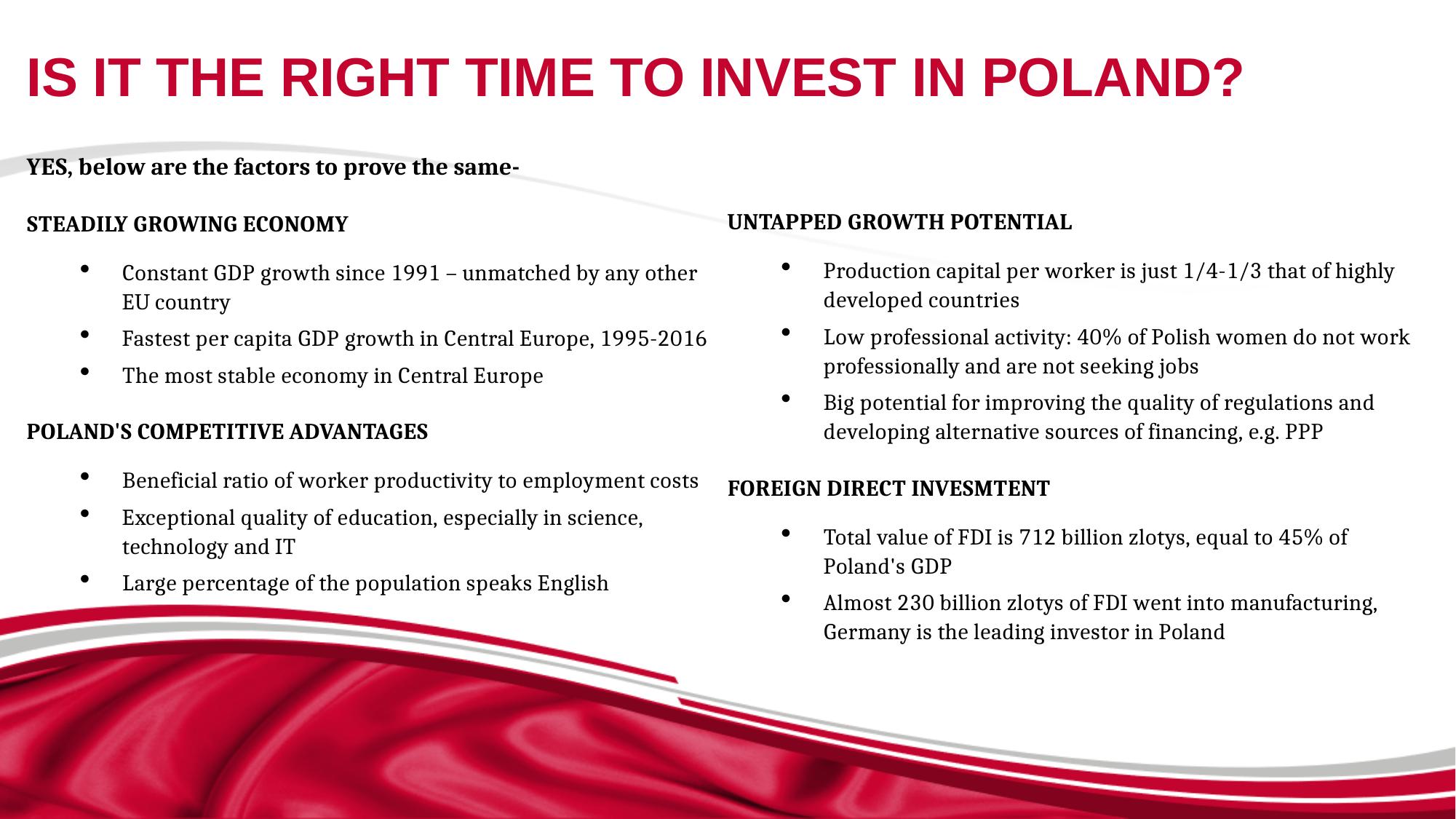

# Is it the right time to invest in Poland?
YES, below are the factors to prove the same-
STEADILY GROWING ECONOMY
Constant GDP growth since 1991 – unmatched by any other EU country
Fastest per capita GDP growth in Central Europe, 1995-2016
The most stable economy in Central Europe
POLAND'S COMPETITIVE ADVANTAGES
Beneficial ratio of worker productivity to employment costs
Exceptional quality of education, especially in science, technology and IT
Large percentage of the population speaks English

UNTAPPED GROWTH POTENTIAL
Production capital per worker is just 1/4-1/3 that of highly developed countries
Low professional activity: 40% of Polish women do not work professionally and are not seeking jobs
Big potential for improving the quality of regulations and developing alternative sources of financing, e.g. PPP
FOREIGN DIRECT INVESMTENT
Total value of FDI is 712 billion zlotys, equal to 45% of Poland's GDP
Almost 230 billion zlotys of FDI went into manufacturing, Germany is the leading investor in Poland